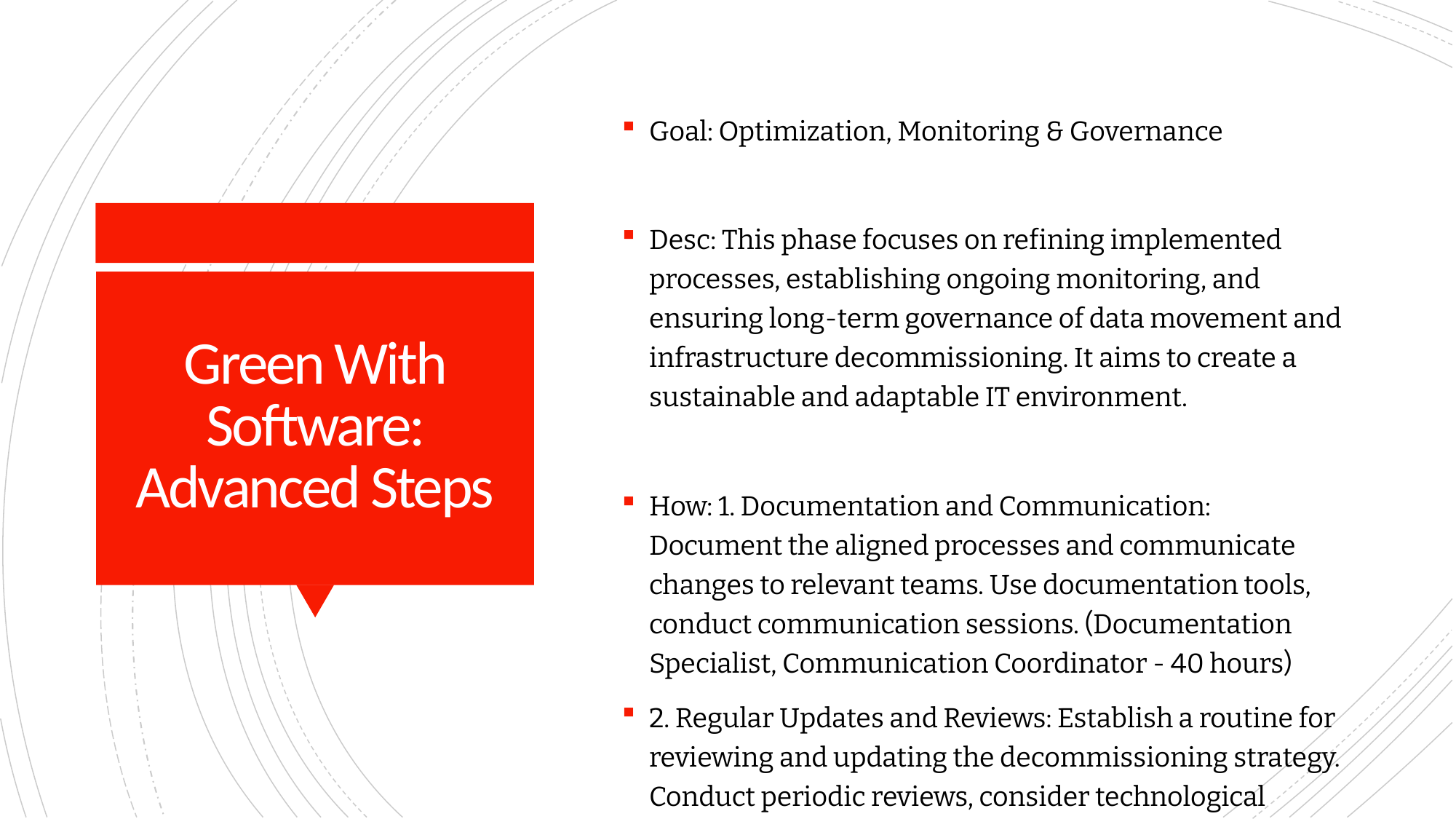

Goal: Optimization, Monitoring & Governance

Desc: This phase focuses on refining implemented processes, establishing ongoing monitoring, and ensuring long-term governance of data movement and infrastructure decommissioning. It aims to create a sustainable and adaptable IT environment.

How: 1. Documentation and Communication: Document the aligned processes and communicate changes to relevant teams. Use documentation tools, conduct communication sessions. (Documentation Specialist, Communication Coordinator - 40 hours)
2. Regular Updates and Reviews: Establish a routine for reviewing and updating the decommissioning strategy. Conduct periodic reviews, consider technological advancements and changing business needs. (Infrastructure Specialist, Review Team - 42 hours)
3. Implementation and Testing: Implement standardized protocols and conduct thorough testing. Collaborate with infrastructure and testing teams, monitor data movement efficiency. (Data Architect, Infrastructure Team, Testing Team - 65 hours)
# Green With Software: Advanced Steps